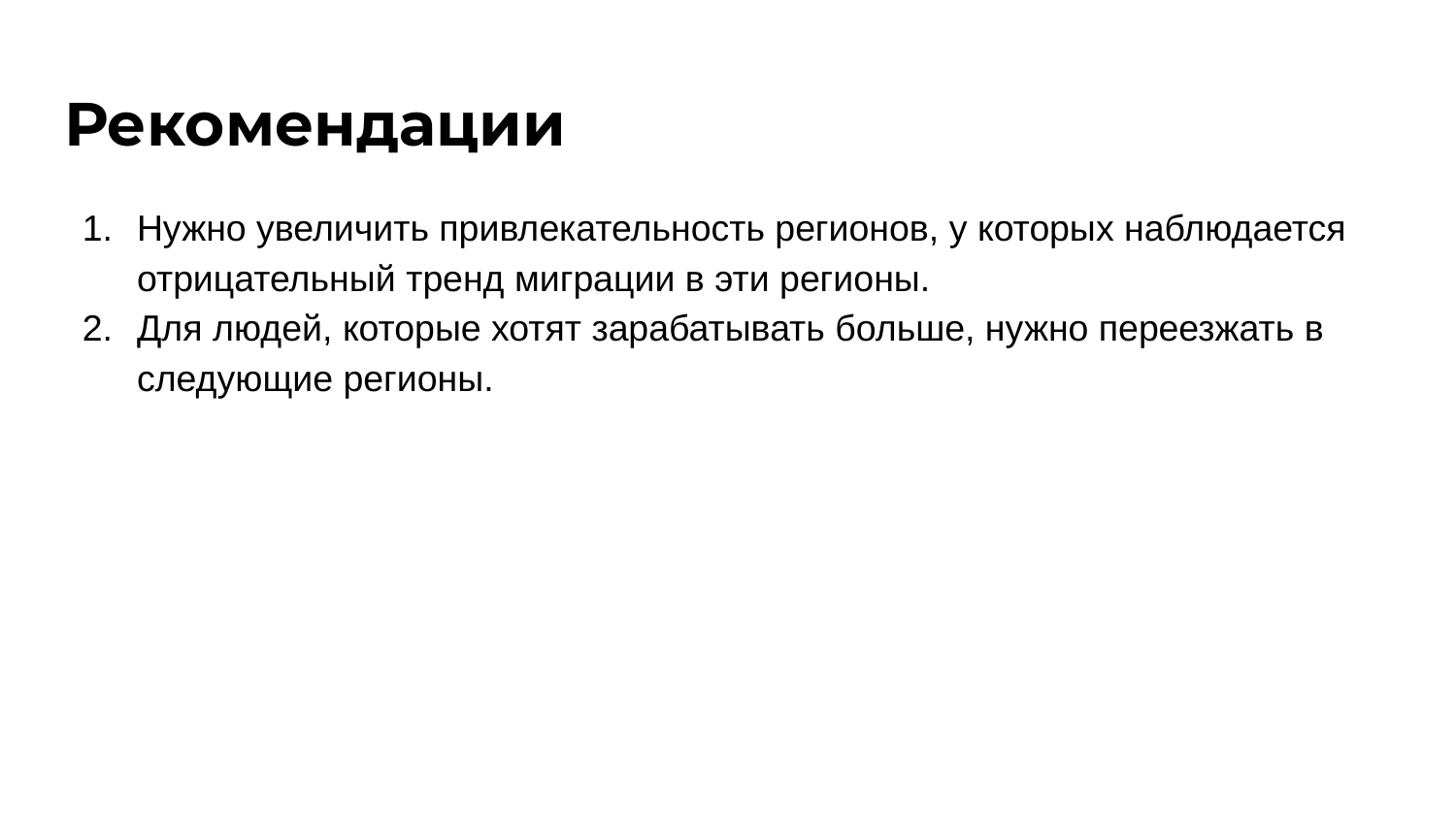

# Рекомендации
Нужно увеличить привлекательность регионов, у которых наблюдается отрицательный тренд миграции в эти регионы.
Для людей, которые хотят зарабатывать больше, нужно переезжать в следующие регионы.